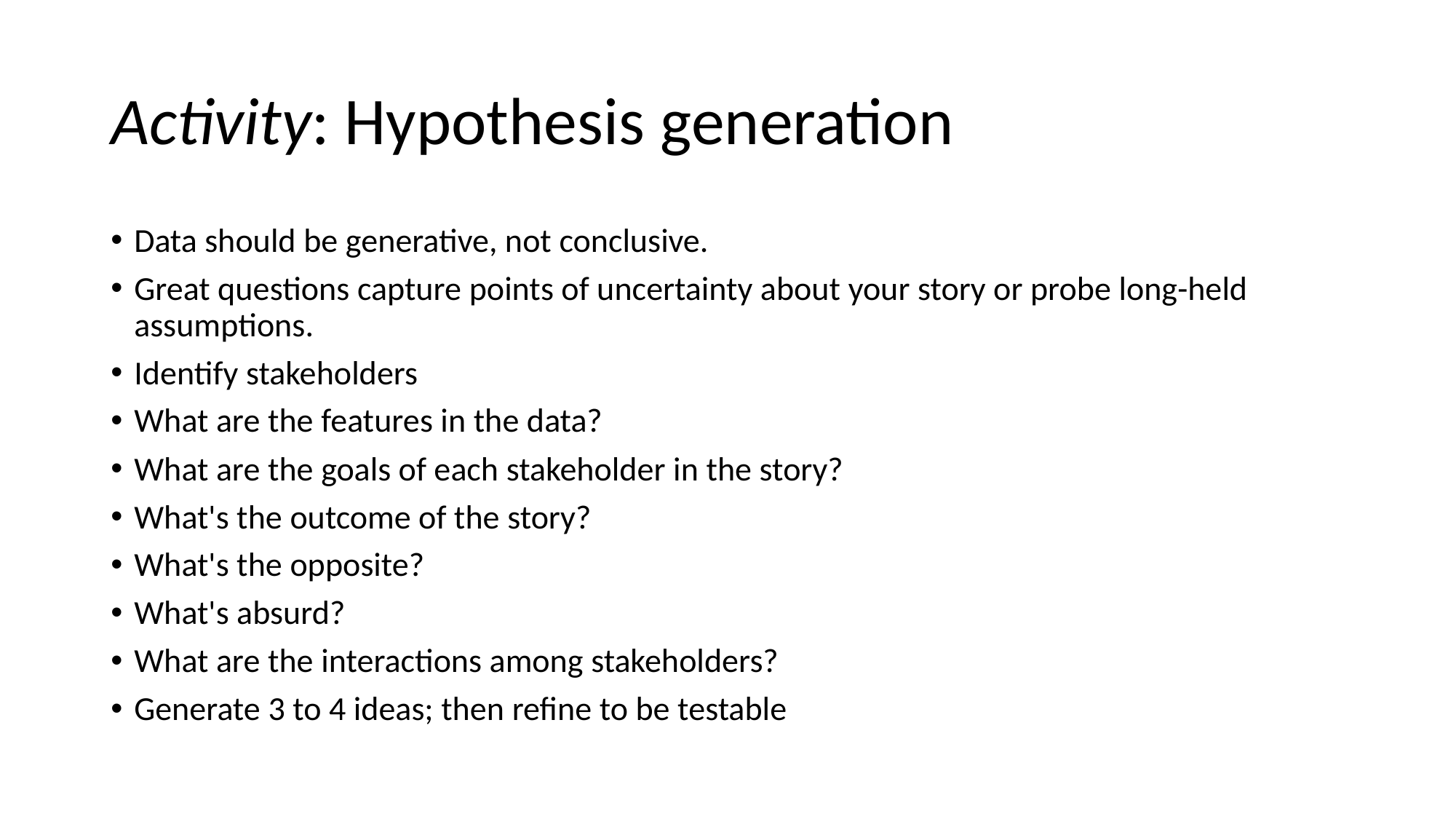

# Activity: Hypothesis generation
Data should be generative, not conclusive.
Great questions capture points of uncertainty about your story or probe long-held assumptions.
Identify stakeholders
What are the features in the data?
What are the goals of each stakeholder in the story?
What's the outcome of the story?
What's the opposite?
What's absurd?
What are the interactions among stakeholders?
Generate 3 to 4 ideas; then refine to be testable